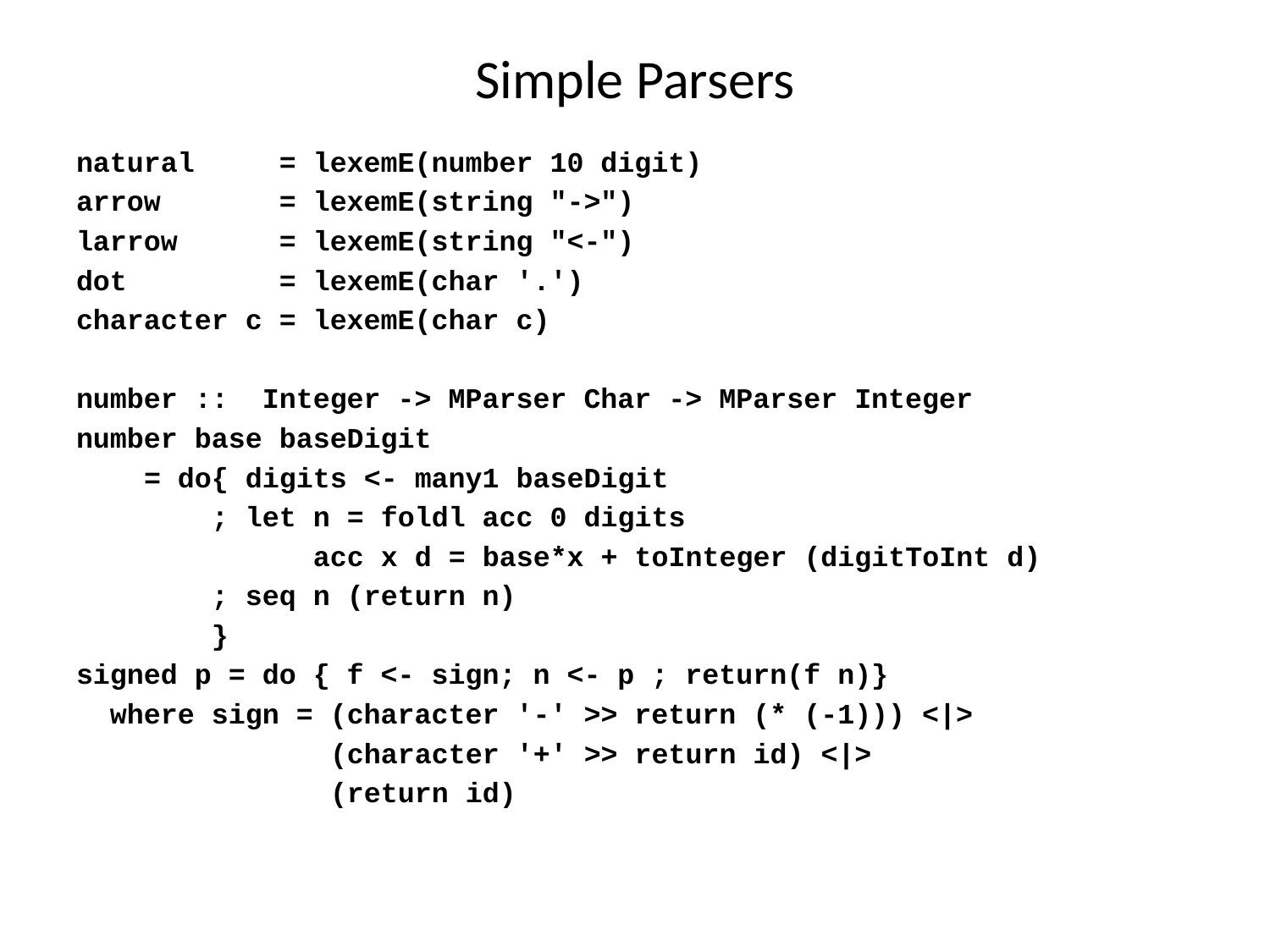

# Simple Parsers
natural     = lexemE(number 10 digit)
arrow       = lexemE(string "->")
larrow      = lexemE(string "<-")
dot         = lexemE(char '.')
character c = lexemE(char c)

number ::  Integer -> MParser Char -> MParser Integer
number base baseDigit
    = do{ digits <- many1 baseDigit
        ; let n = foldl acc 0 digits
              acc x d = base*x + toInteger (digitToInt d)
        ; seq n (return n)
        }
signed p = do { f <- sign; n <- p ; return(f n)}
  where sign = (character '-' >> return (* (-1))) <|>
               (character '+' >> return id) <|>
               (return id)